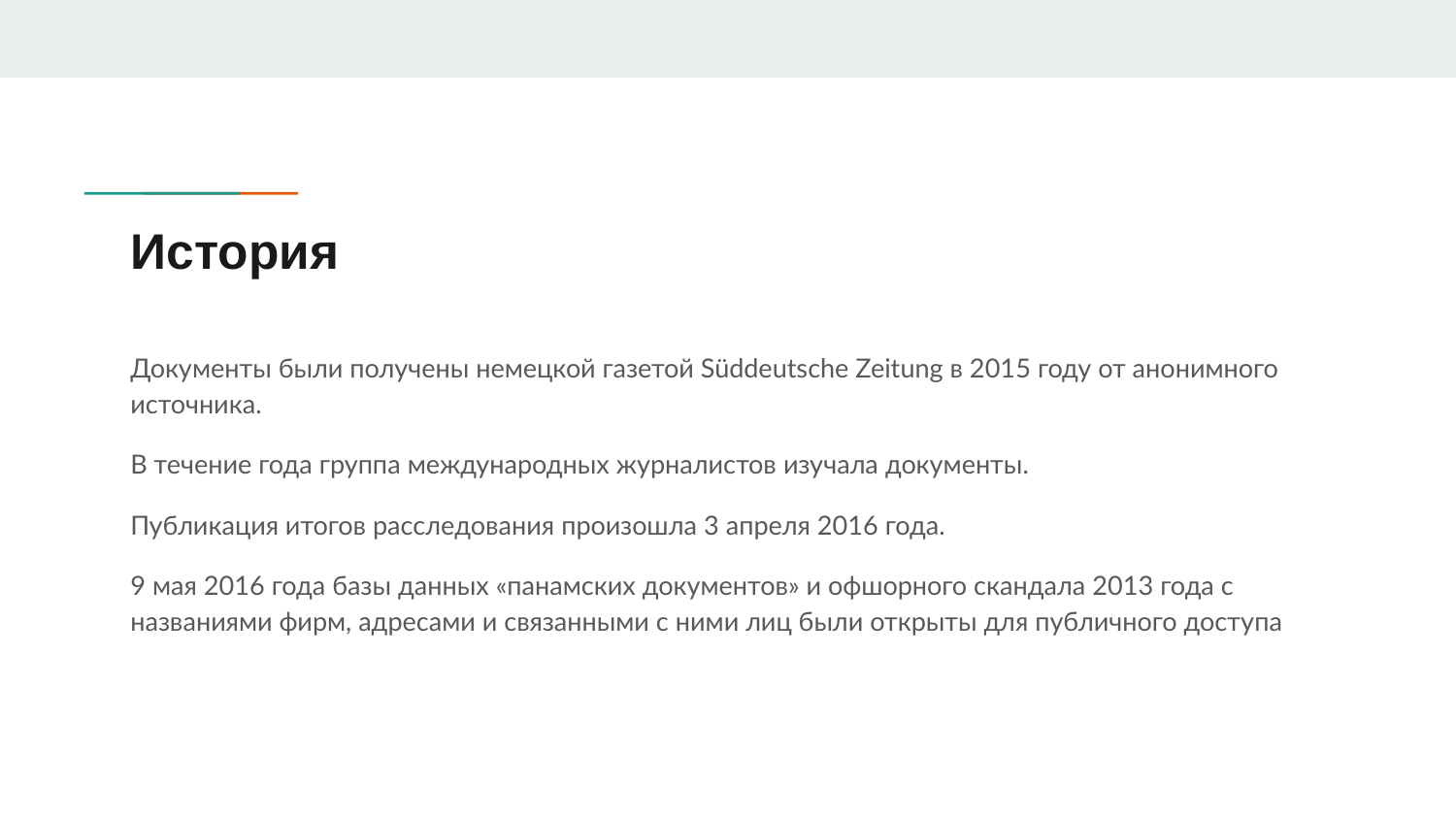

# История
Документы были получены немецкой газетой Süddeutsche Zeitung в 2015 году от анонимного источника.
В течение года группа международных журналистов изучала документы.
Публикация итогов расследования произошла 3 апреля 2016 года.
9 мая 2016 года базы данных «панамских документов» и офшорного скандала 2013 года с названиями фирм, адресами и связанными с ними лиц были открыты для публичного доступа